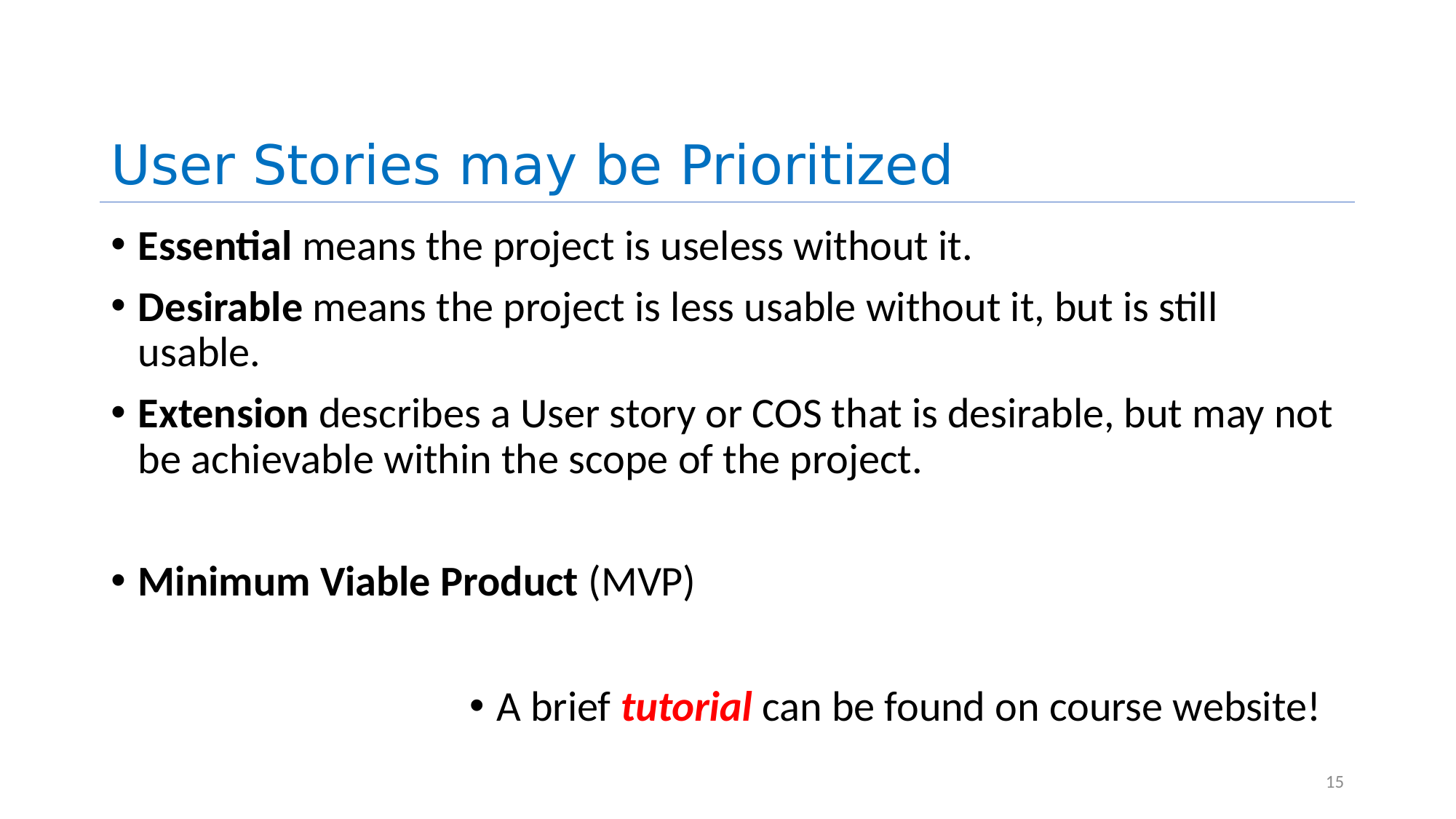

# User Stories may be Prioritized
Essential means the project is useless without it.
Desirable means the project is less usable without it, but is still usable.
Extension describes a User story or COS that is desirable, but may not be achievable within the scope of the project.

Minimum Viable Product (MVP)
A brief tutorial can be found on course website!
15